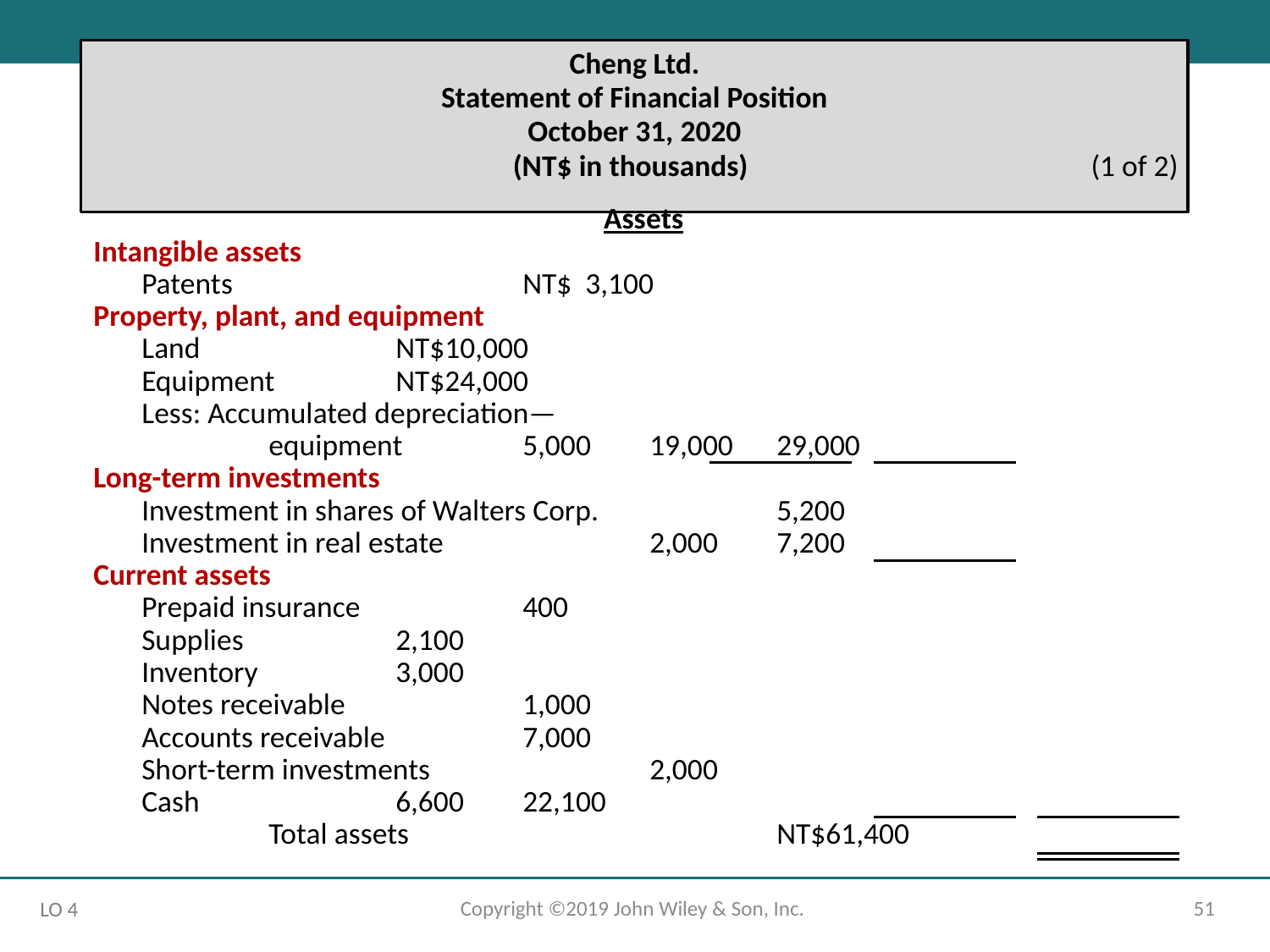

Cheng Ltd.
Statement of Financial Position
October 31, 2020
	(NT$ in thousands)	(1 of 2)
Assets
Intangible assets
	Patents 			NT$  3,100
Property, plant, and equipment
	Land 		NT$10,000
	Equipment 	NT$24,000
	Less: Accumulated depreciation—
		equipment 	5,000 	19,000 	29,000
Long-term investments
	Investment in shares of Walters Corp. 		5,200
	Investment in real estate 		2,000 	7,200
Current assets
	Prepaid insurance 		400
	Supplies 		2,100
	Inventory 		3,000
	Notes receivable 		1,000
	Accounts receivable 		7,000
	Short-term investments 		2,000
	Cash 		6,600 	22,100
		Total assets 			NT$61,400
Copyright ©2019 John Wiley & Son, Inc.
51
LO 4